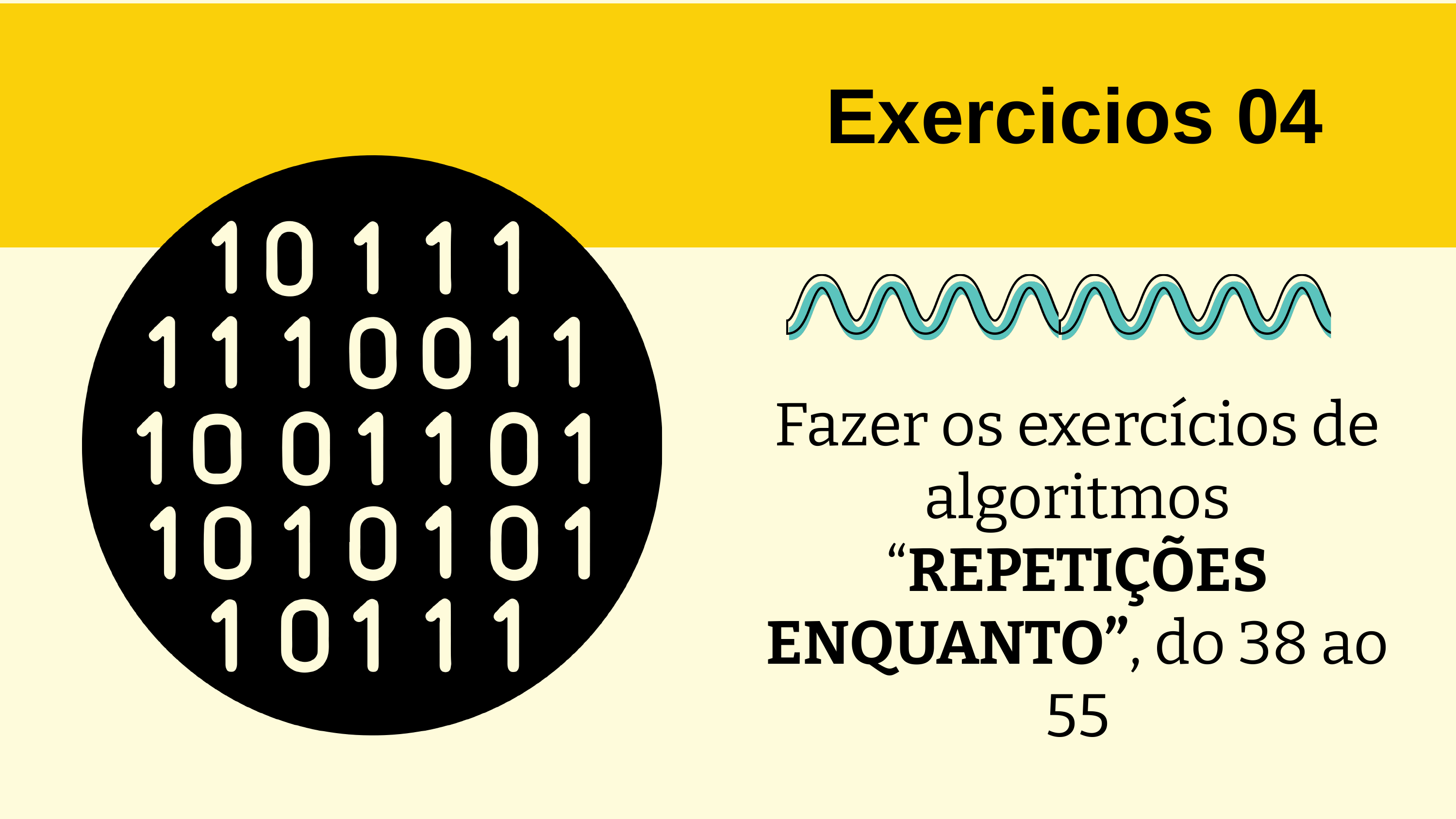

Exercicios 04

Fazer os exercícios de algoritmos “REPETIÇÕES ENQUANTO”, do 38 ao 55